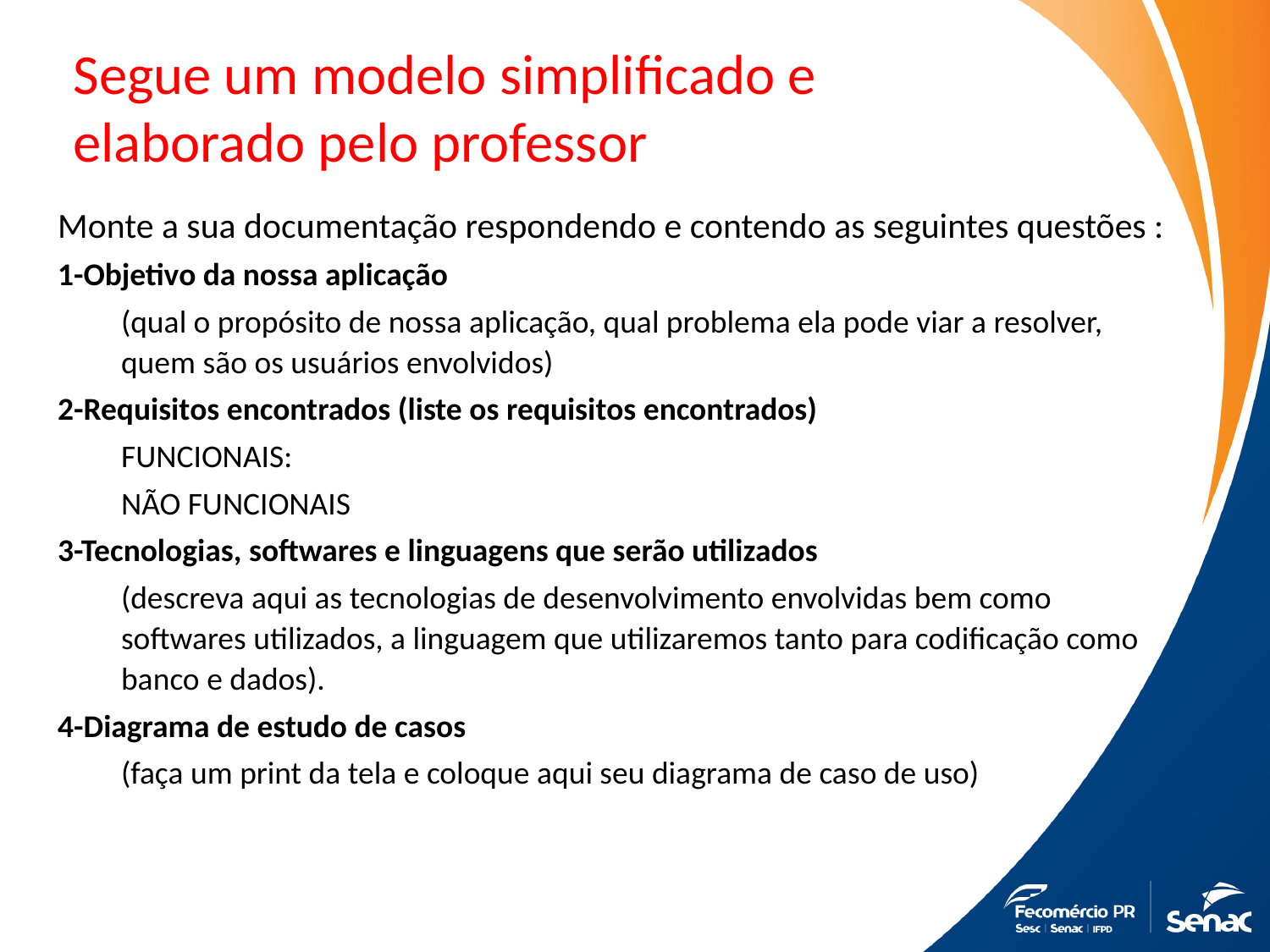

# Segue um modelo simplificado e elaborado pelo professor
Monte a sua documentação respondendo e contendo as seguintes questões :
1-Objetivo da nossa aplicação
(qual o propósito de nossa aplicação, qual problema ela pode viar a resolver, quem são os usuários envolvidos)
2-Requisitos encontrados (liste os requisitos encontrados)
FUNCIONAIS:
NÃO FUNCIONAIS
3-Tecnologias, softwares e linguagens que serão utilizados
(descreva aqui as tecnologias de desenvolvimento envolvidas bem como softwares utilizados, a linguagem que utilizaremos tanto para codificação como banco e dados).
4-Diagrama de estudo de casos
(faça um print da tela e coloque aqui seu diagrama de caso de uso)